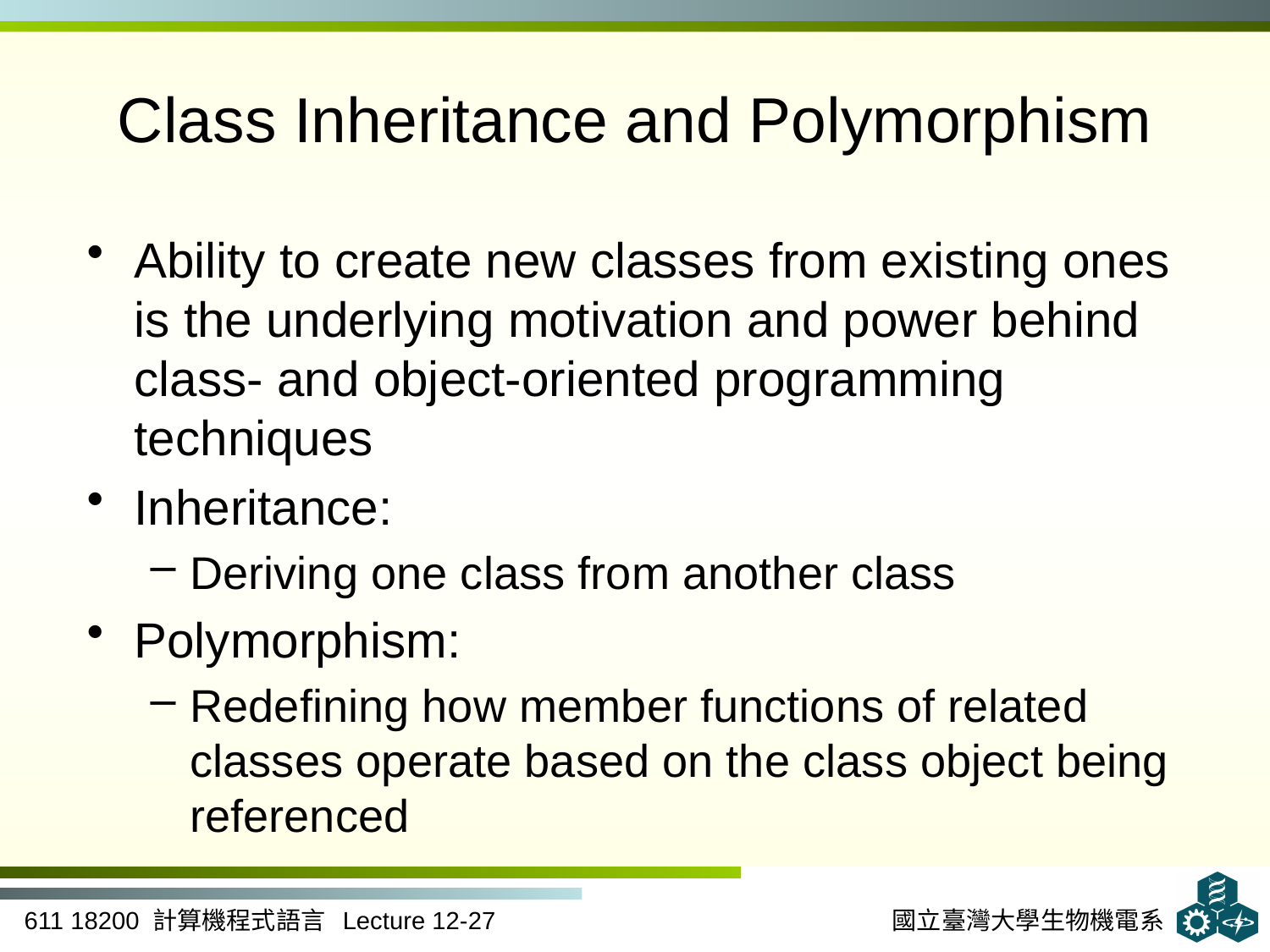

# Class Inheritance and Polymorphism
Ability to create new classes from existing ones is the underlying motivation and power behind class- and object-oriented programming techniques
Inheritance:
Deriving one class from another class
Polymorphism:
Redefining how member functions of related classes operate based on the class object being referenced